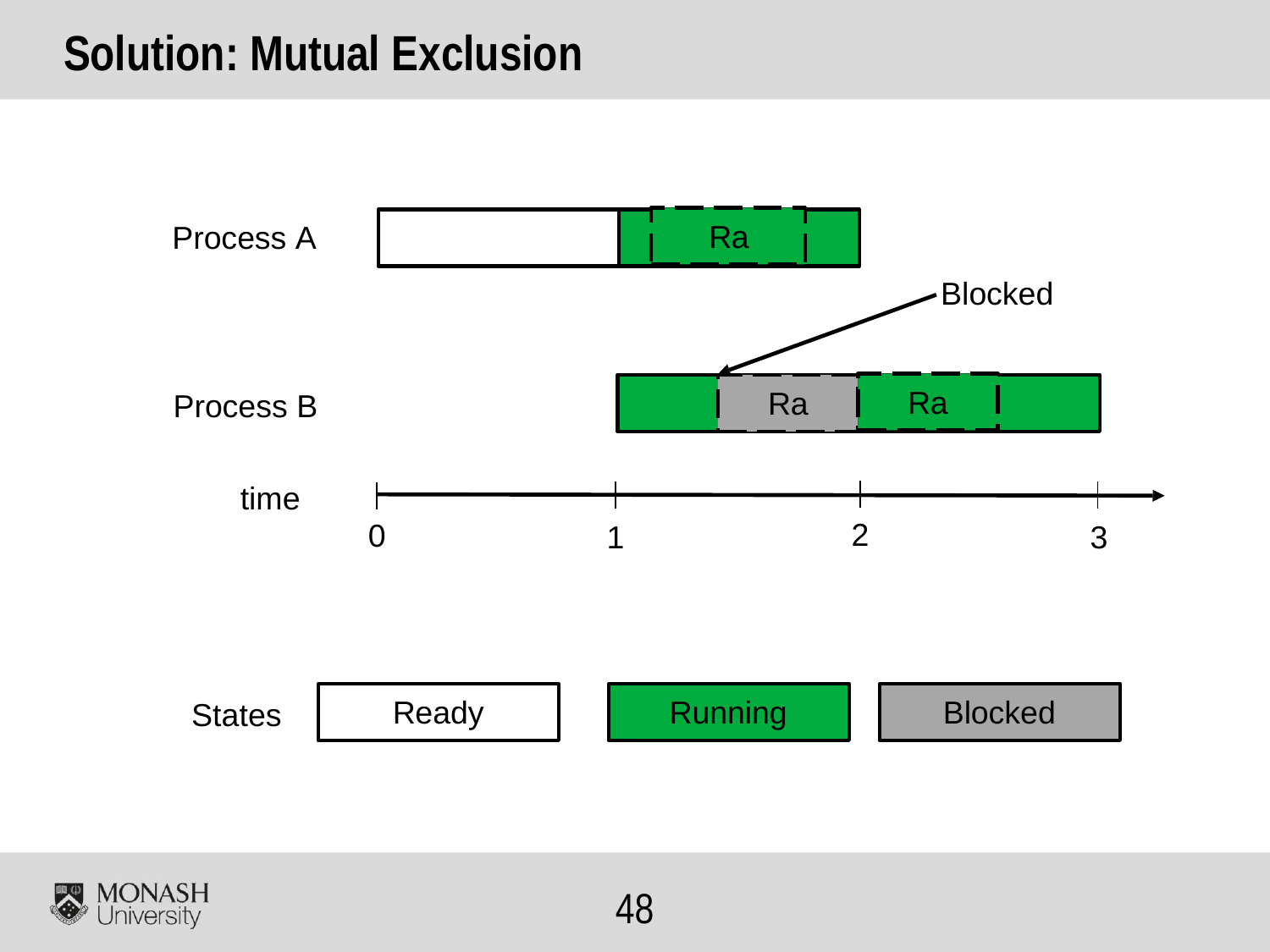

# Solution: Mutual Exclusion

Ra

Process A
Blocked

Ra
Ra
Process B
time

2
0
1
3

Running
Blocked
Ready
States
48